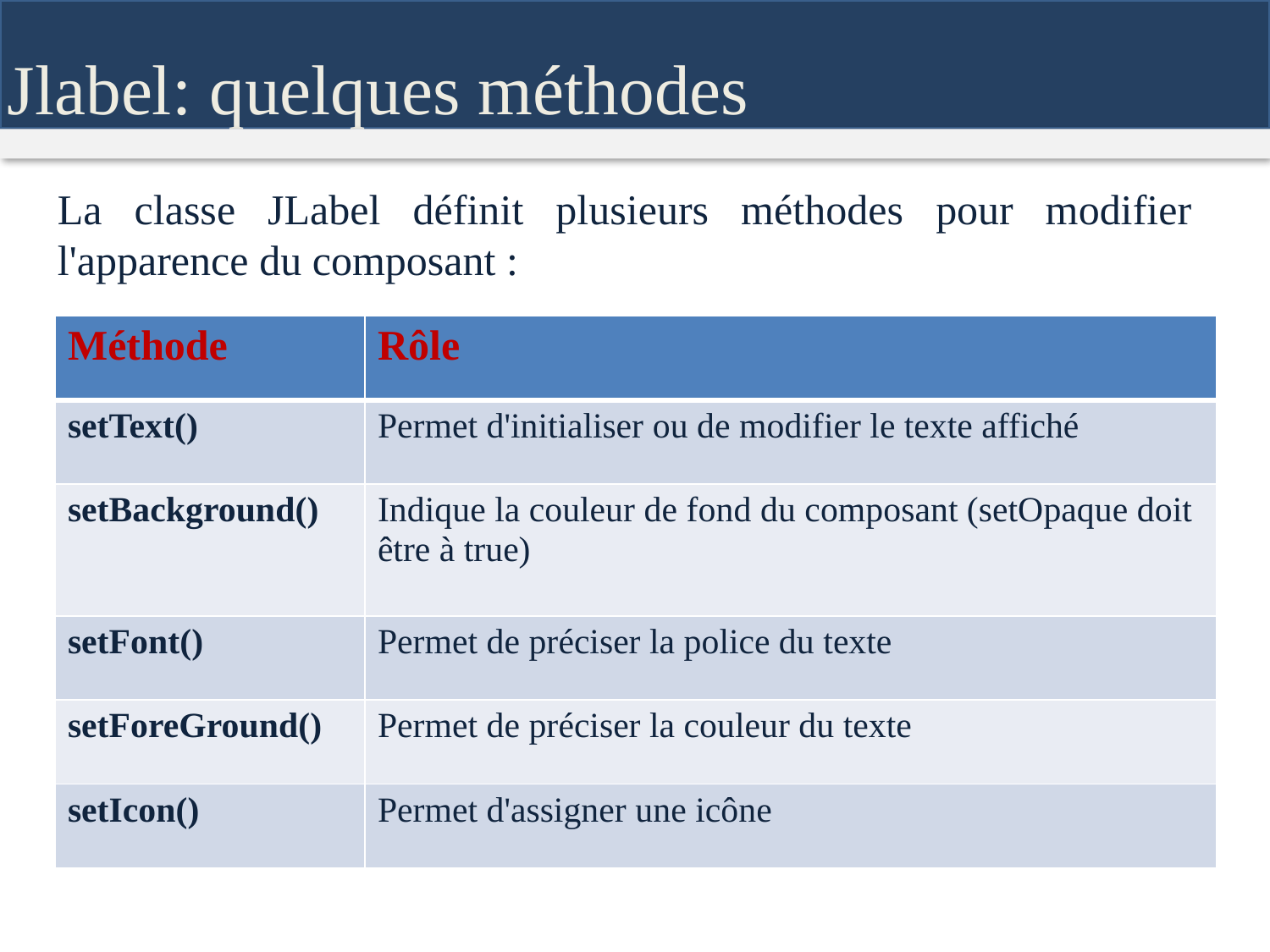

Jlabel: quelques méthodes

La classe JLabel définit plusieurs méthodes pour modifier l'apparence du composant :
| Méthode | Rôle |
| --- | --- |
| setText() | Permet d'initialiser ou de modifier le texte affiché |
| setBackground() | Indique la couleur de fond du composant (setOpaque doit être à true) |
| setFont() | Permet de préciser la police du texte |
| setForeGround() | Permet de préciser la couleur du texte |
| setIcon() | Permet d'assigner une icône |